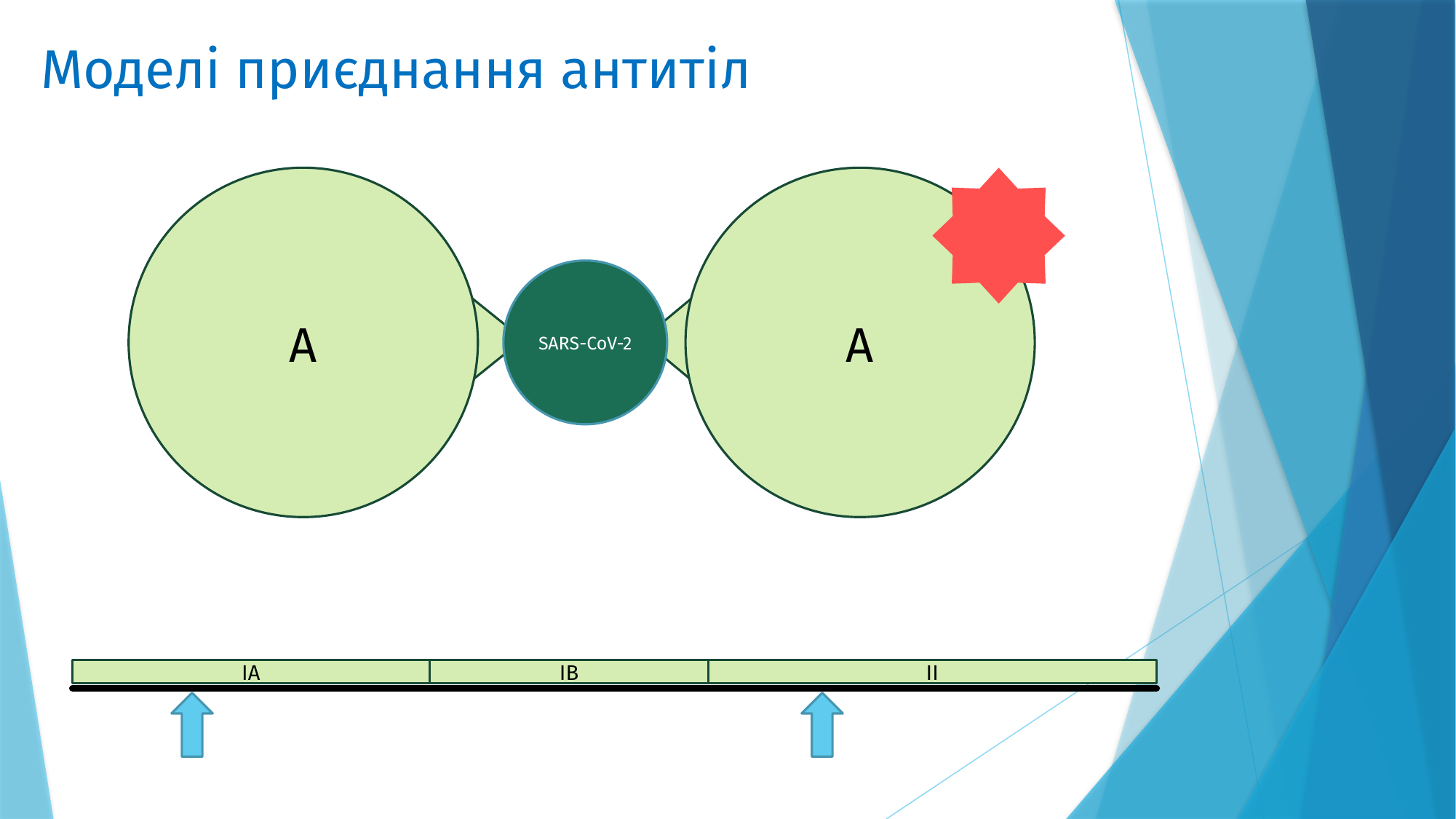

Моделі приєднання антитіл
A

A

SARS-CoV-2
IA
IB
II